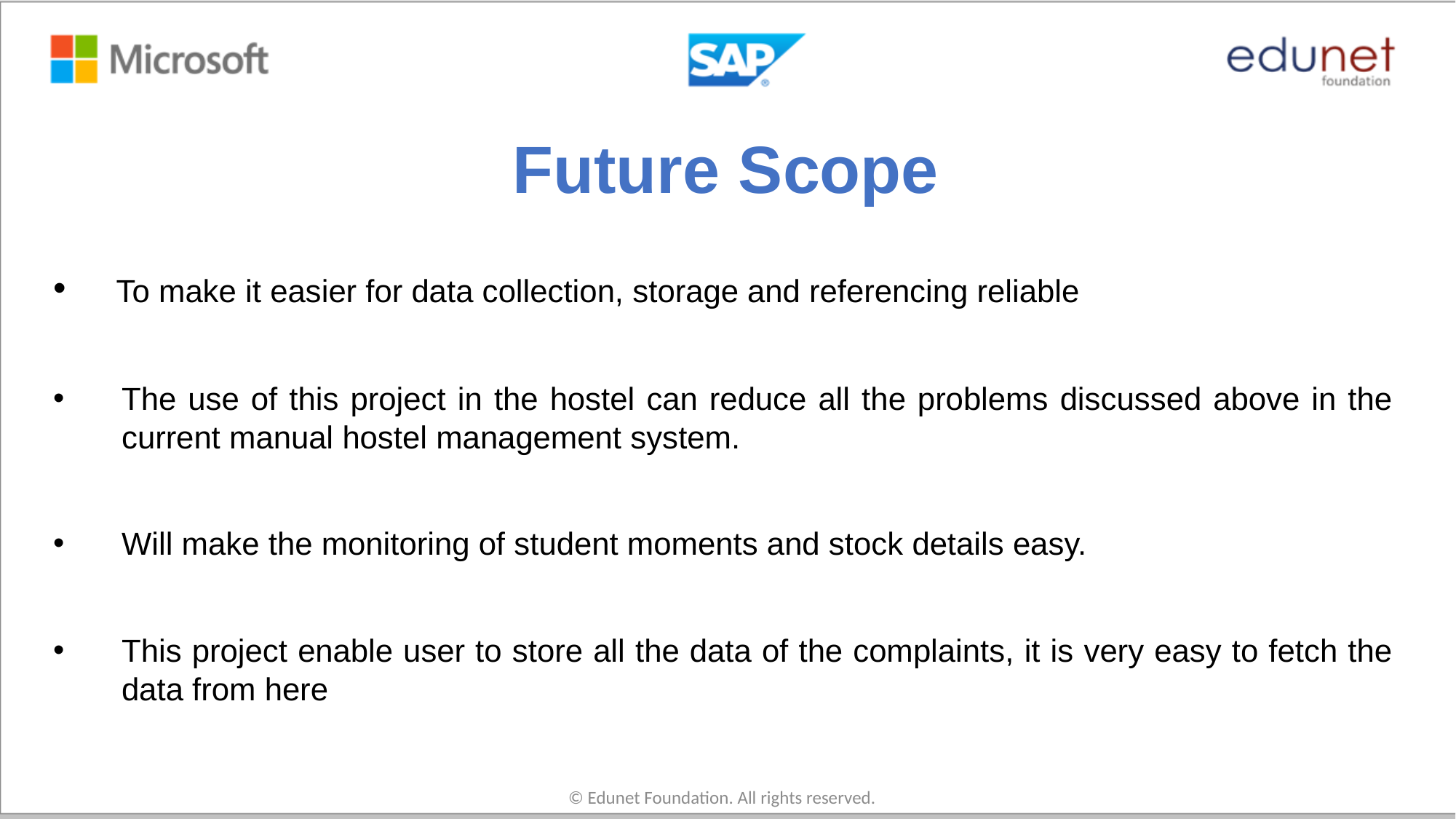

# Future Scope
 To make it easier for data collection, storage and referencing reliable

The use of this project in the hostel can reduce all the problems discussed above in the current manual hostel management system.

Will make the monitoring of student moments and stock details easy.

This project enable user to store all the data of the complaints, it is very easy to fetch the data from here
© Edunet Foundation. All rights reserved.